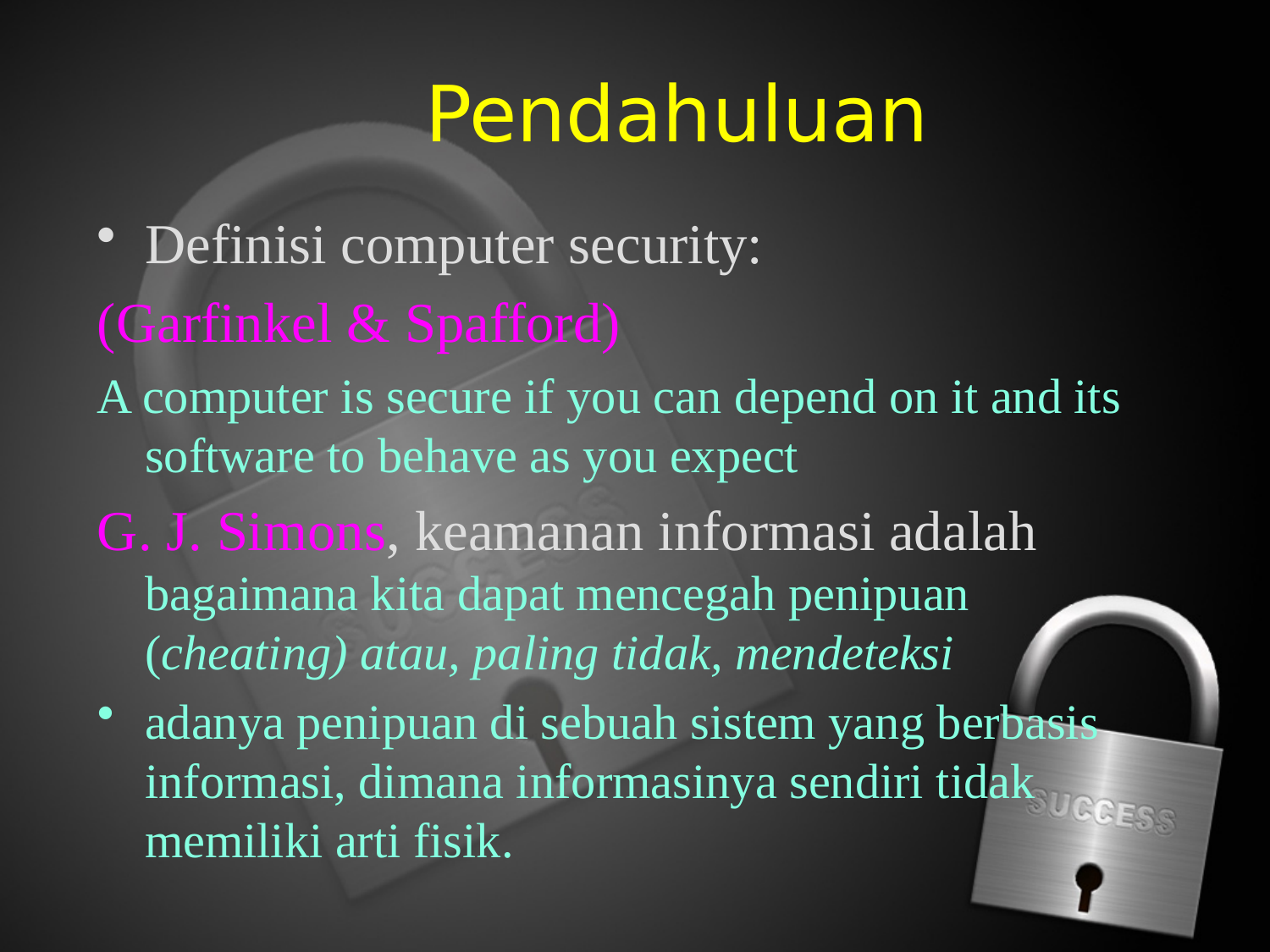

# Pendahuluan
Definisi computer security:
(Garfinkel & Spafford)
A computer is secure if you can depend on it and its software to behave as you expect
G. J. Simons, keamanan informasi adalah bagaimana kita dapat mencegah penipuan (cheating) atau, paling tidak, mendeteksi
adanya penipuan di sebuah sistem yang berbasis informasi, dimana informasinya sendiri tidak memiliki arti fisik.